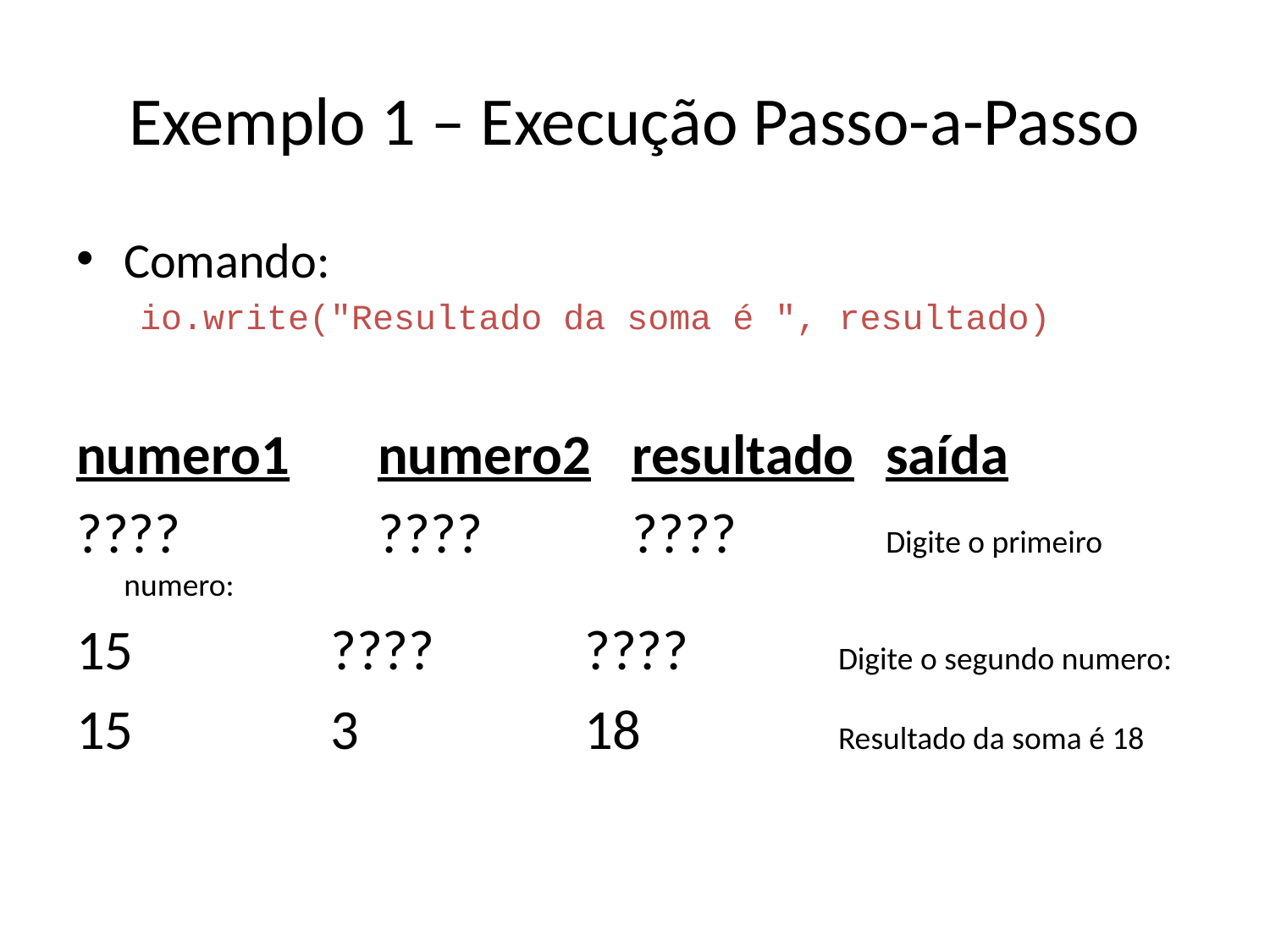

# Exemplo 1 – Execução Passo-a-Passo
Comando:
io.write("Resultado da soma é ", resultado)

numero1	numero2	resultado	saída
????		????		????		Digite o primeiro numero:
15		????		????		Digite o segundo numero:
15		3		18		Resultado da soma é 18